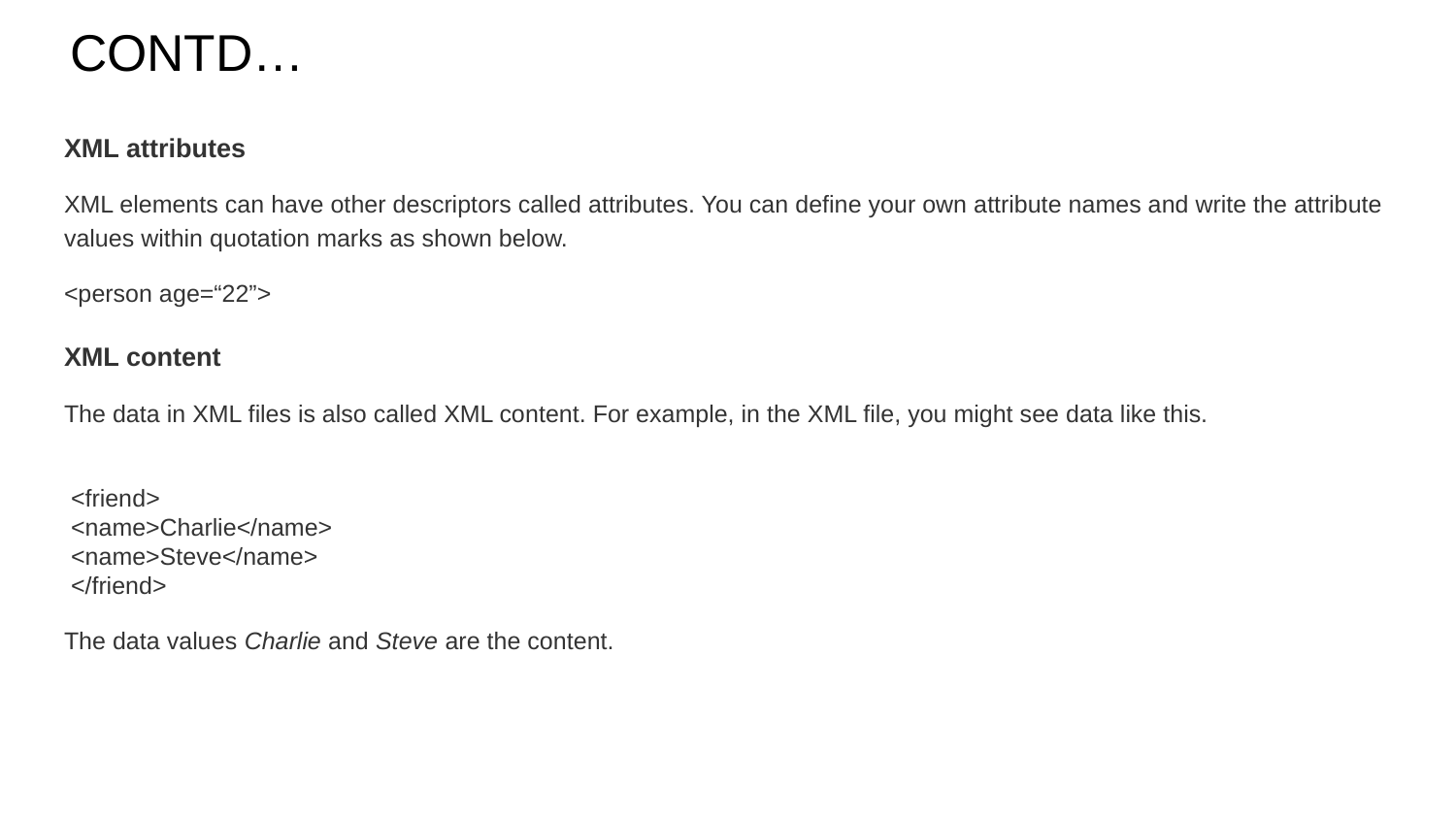

# CONTD…
XML attributes
XML elements can have other descriptors called attributes. You can define your own attribute names and write the attribute values within quotation marks as shown below.
<person age=“22”>
XML content
The data in XML files is also called XML content. For example, in the XML file, you might see data like this.

 <friend>
 <name>Charlie</name>
 <name>Steve</name>
 </friend>
The data values Charlie and Steve are the content.